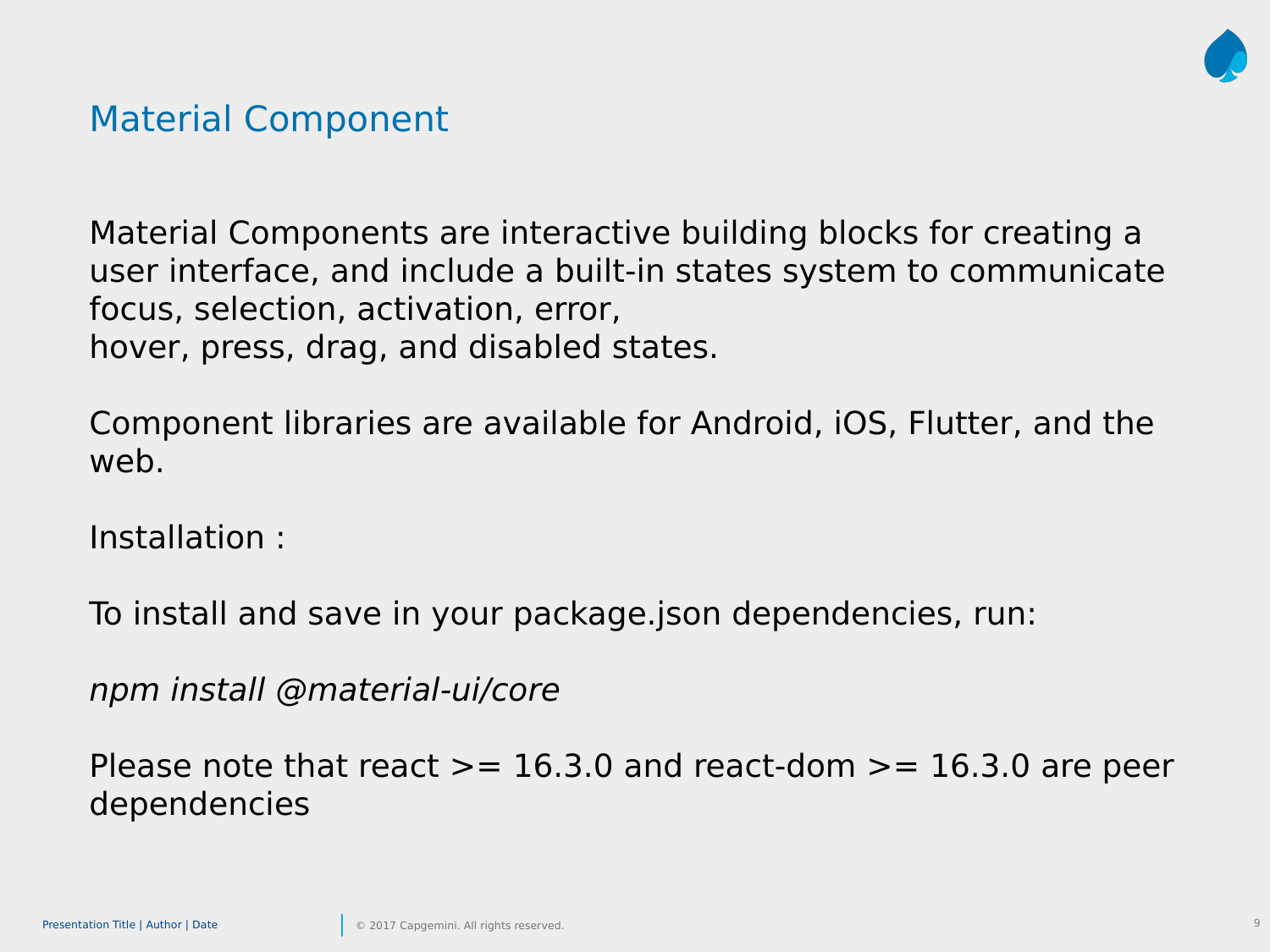

Material Component

Material Components are interactive building blocks for creating a user interface, and include a built-in states system to communicate focus, selection, activation, error,
hover, press, drag, and disabled states.

Component libraries are available for Android, iOS, Flutter, and the web.

Installation :

To install and save in your package.json dependencies, run:

npm install @material-ui/core

Please note that react >= 16.3.0 and react-dom >= 16.3.0 are peer dependencies